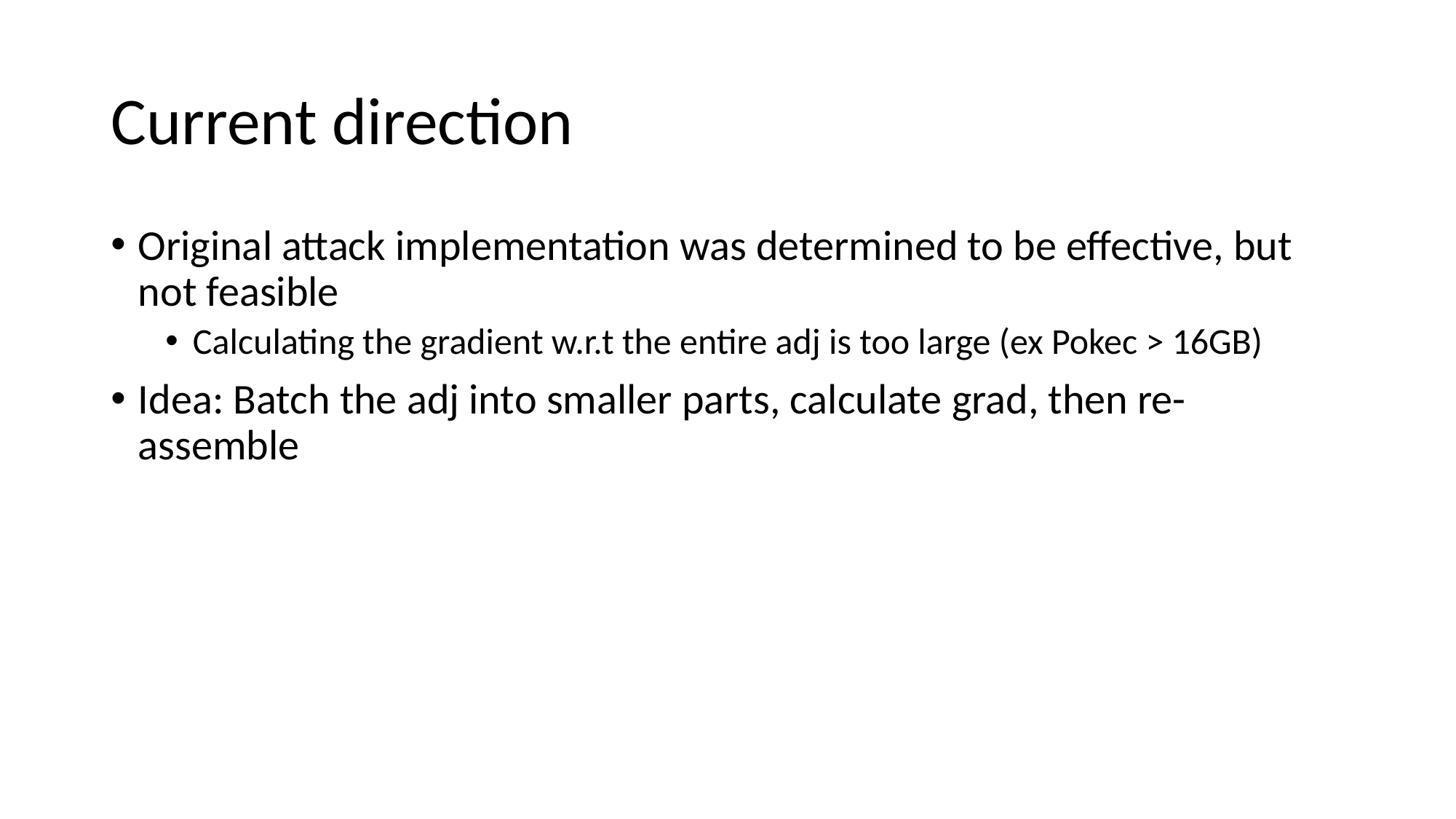

# Current direction
Original attack implementation was determined to be effective, but not feasible
Calculating the gradient w.r.t the entire adj is too large (ex Pokec > 16GB)
Idea: Batch the adj into smaller parts, calculate grad, then re-assemble